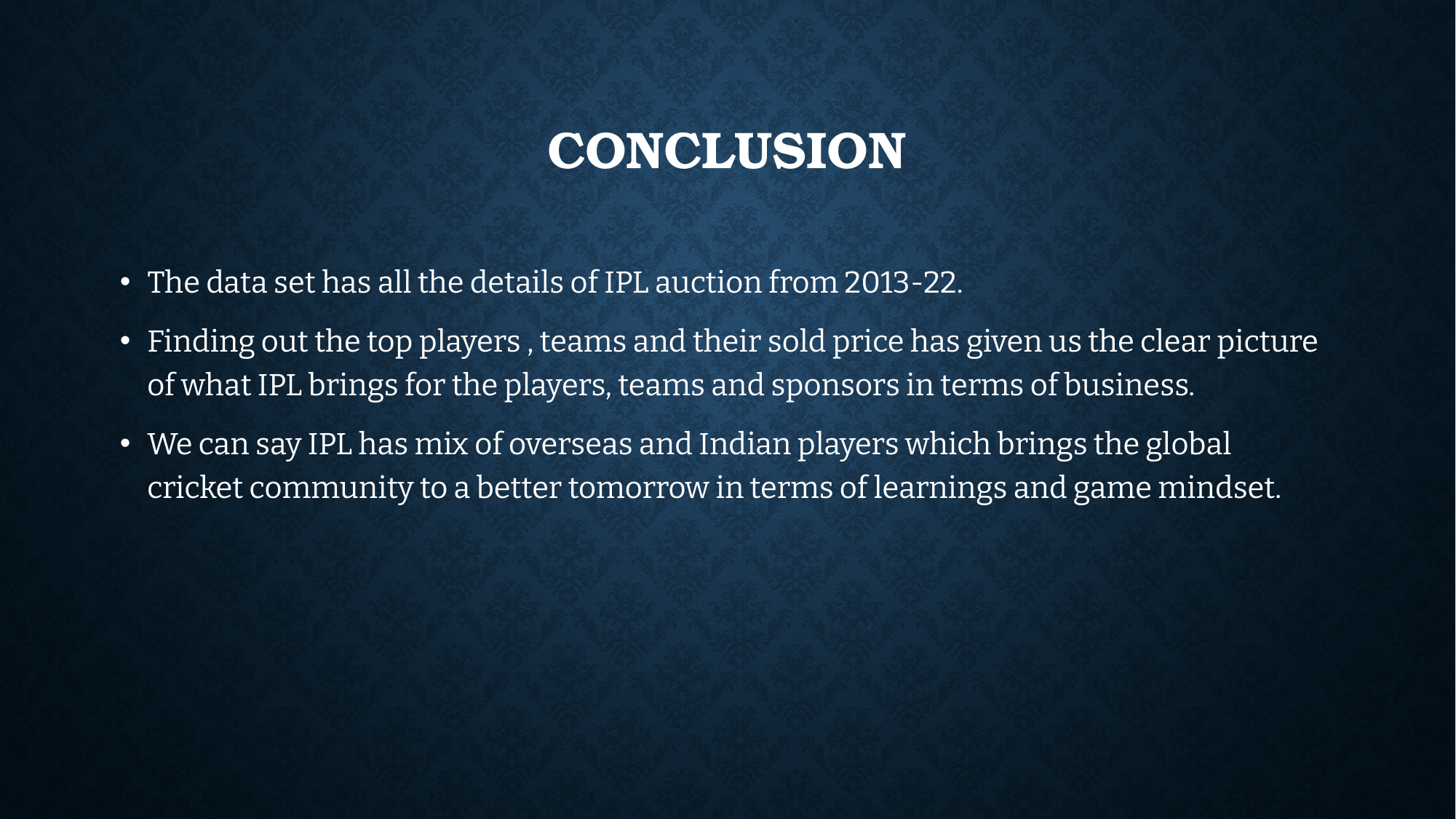

# Conclusion
The data set has all the details of IPL auction from 2013-22.
Finding out the top players , teams and their sold price has given us the clear picture of what IPL brings for the players, teams and sponsors in terms of business.
We can say IPL has mix of overseas and Indian players which brings the global cricket community to a better tomorrow in terms of learnings and game mindset.